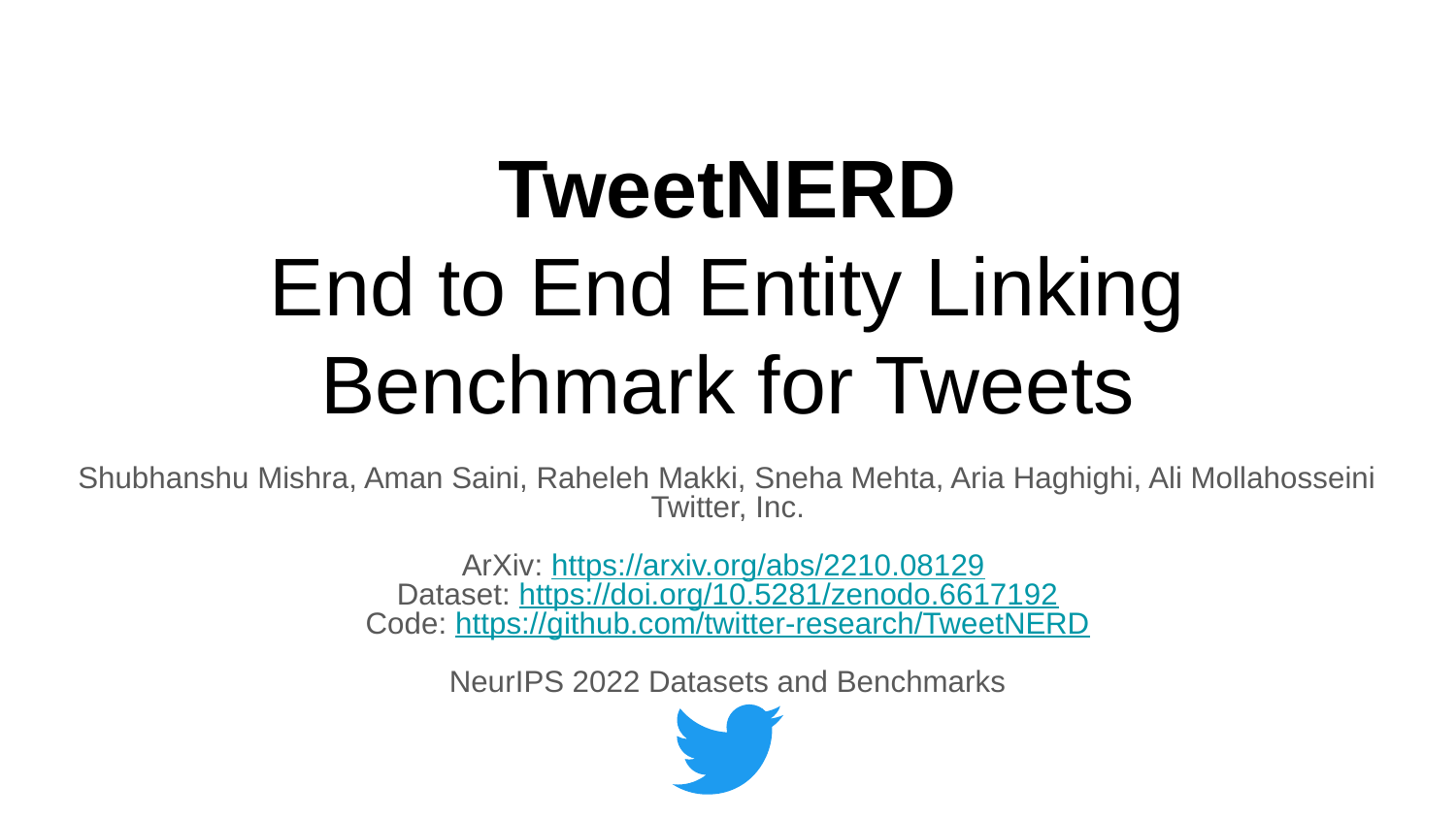

# TweetNERD
End to End Entity Linking Benchmark for Tweets
Shubhanshu Mishra, Aman Saini, Raheleh Makki, Sneha Mehta, Aria Haghighi, Ali Mollahosseini
Twitter, Inc.

ArXiv: https://arxiv.org/abs/2210.08129
Dataset: https://doi.org/10.5281/zenodo.6617192
Code: https://github.com/twitter-research/TweetNERD

NeurIPS 2022 Datasets and Benchmarks